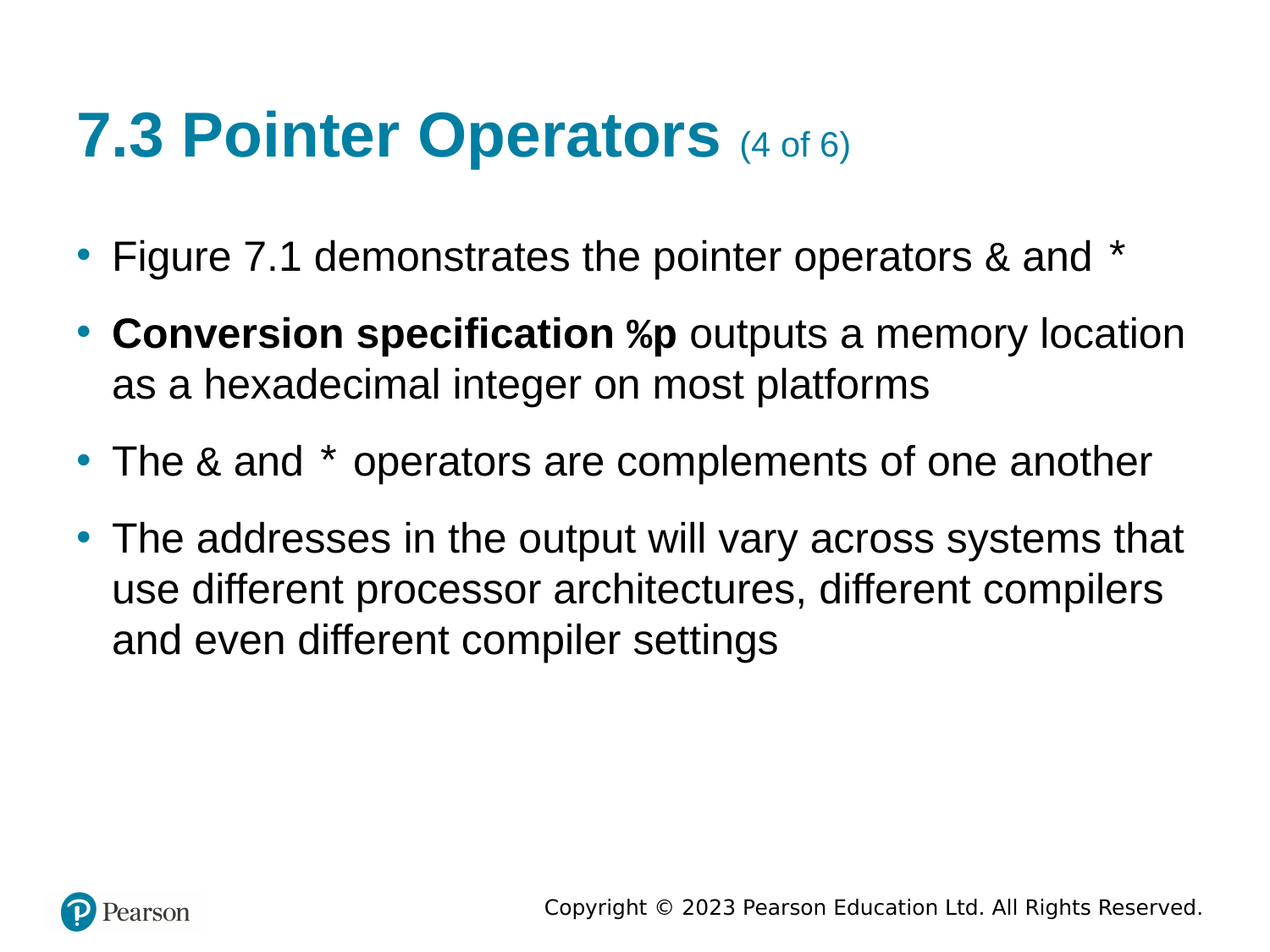

# 7.3 Pointer Operators (4 of 6)
Figure 7.1 demonstrates the pointer operators & and *
Conversion specification %p outputs a memory location as a hexadecimal integer on most platforms
The & and * operators are complements of one another
The addresses in the output will vary across systems that use different processor architectures, different compilers and even different compiler settings